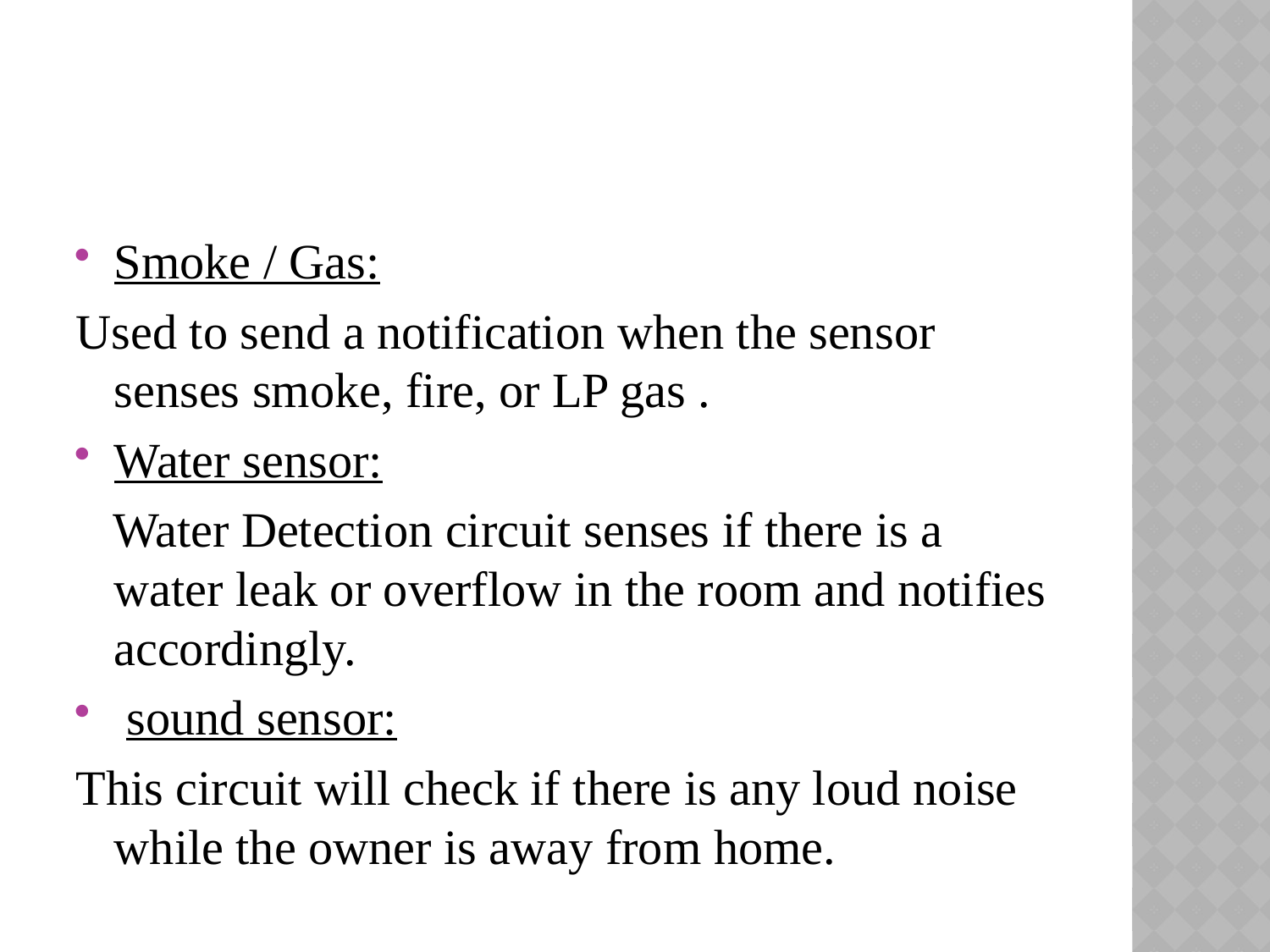

#
Smoke / Gas:
Used to send a notification when the sensor senses smoke, fire, or LP gas .
Water sensor:
   Water Detection circuit senses if there is a water leak or overflow in the room and notifies accordingly.
 sound sensor:
This circuit will check if there is any loud noise while the owner is away from home.